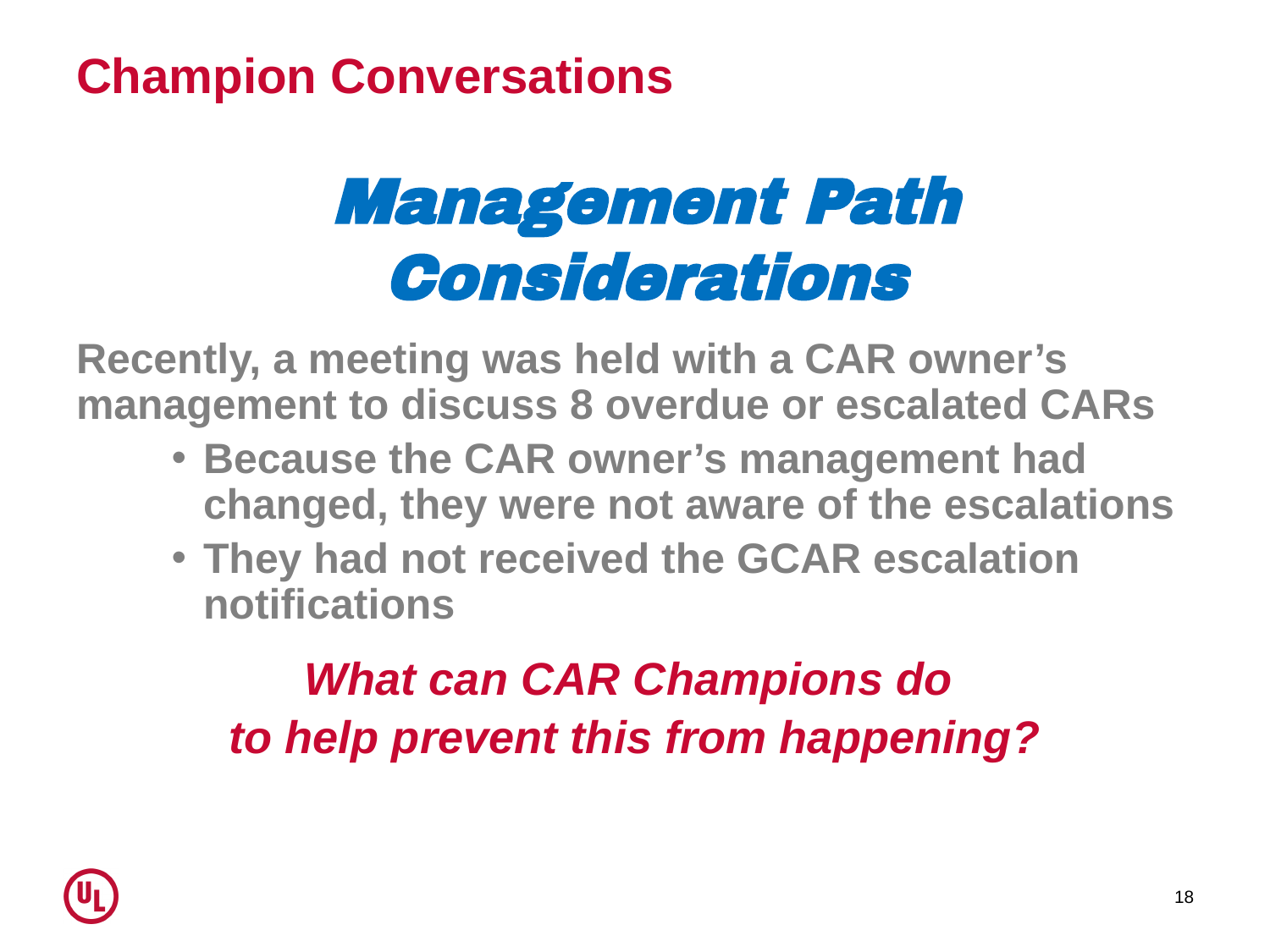

# Champion Conversations
Management Path
Considerations
Recently, a meeting was held with a CAR owner’s management to discuss 8 overdue or escalated CARs
Because the CAR owner’s management had changed, they were not aware of the escalations
They had not received the GCAR escalation notifications

What can CAR Champions do
to help prevent this from happening?

18